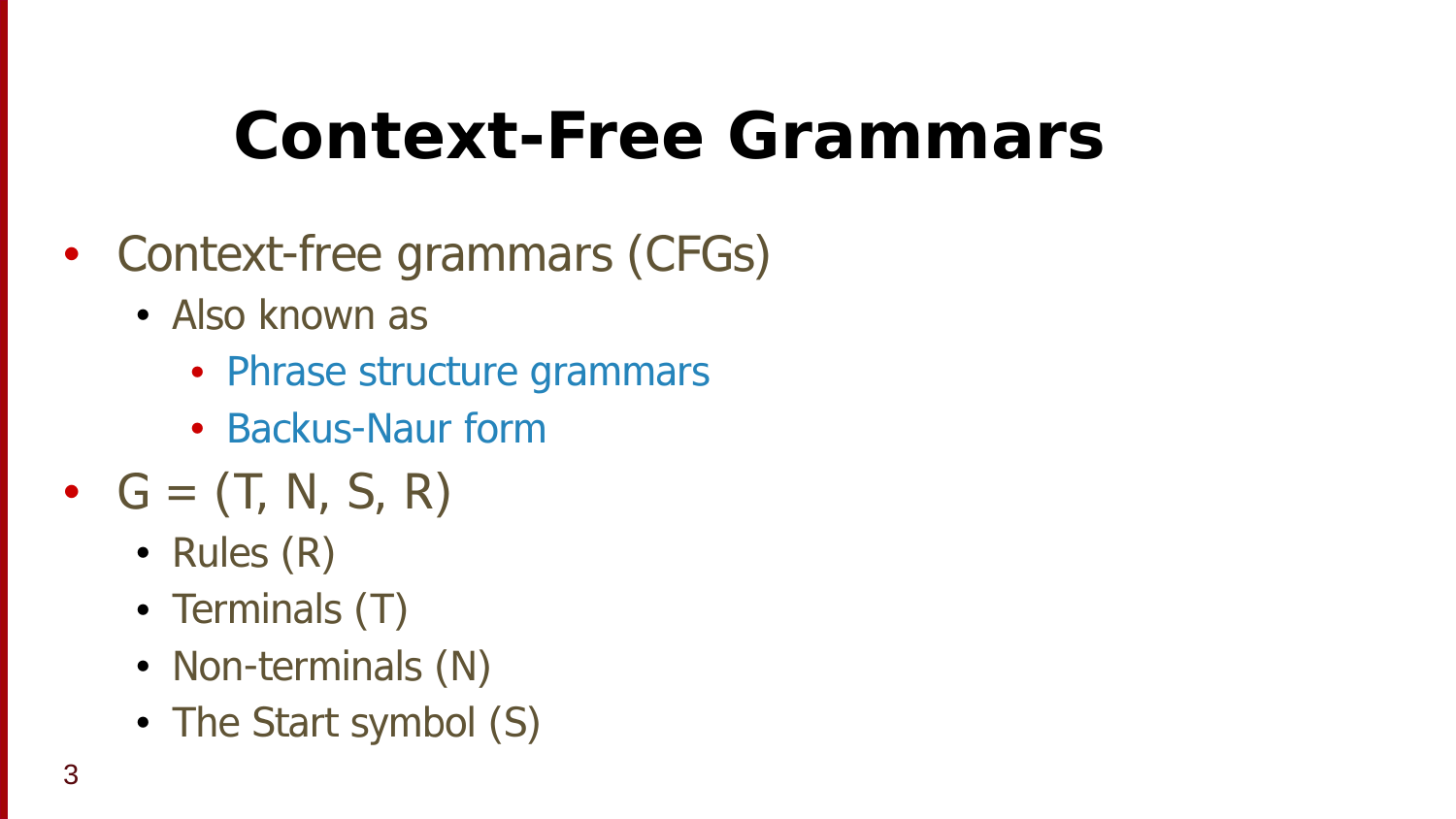

# Context-Free Grammars
Context-free grammars (CFGs)
Also known as
Phrase structure grammars
Backus-Naur form
G = (T, N, S, R)
Rules (R)
Terminals (T)
Non-terminals (N)
The Start symbol (S)

3